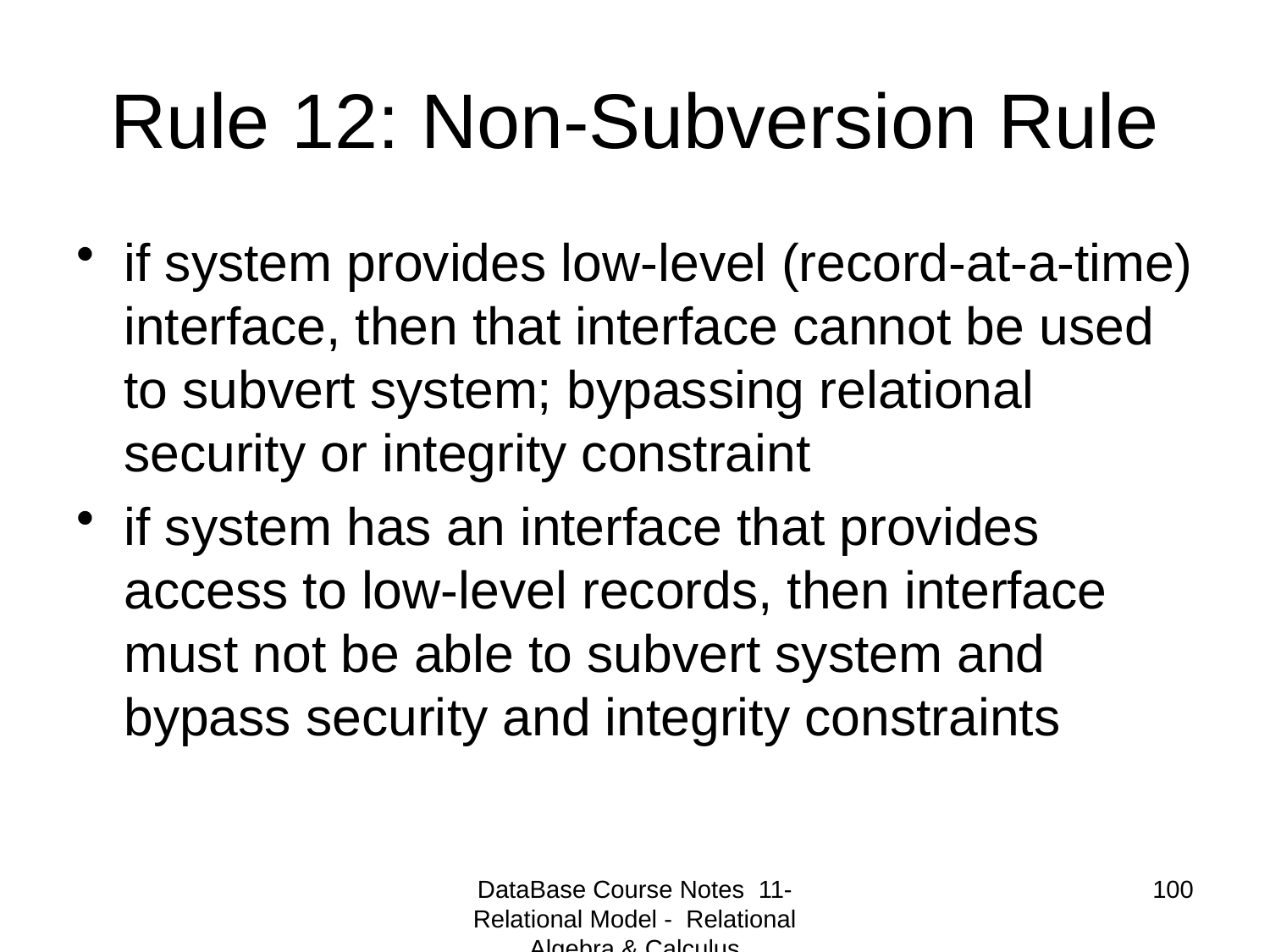

# Rule 12: Non-Subversion Rule
if system provides low-level (record-at-a-time) interface, then that interface cannot be used to subvert system; bypassing relational security or integrity constraint
if system has an interface that provides access to low-level records, then interface must not be able to subvert system and bypass security and integrity constraints
DataBase Course Notes  11- Relational Model -  Relational Algebra & Calculus
100